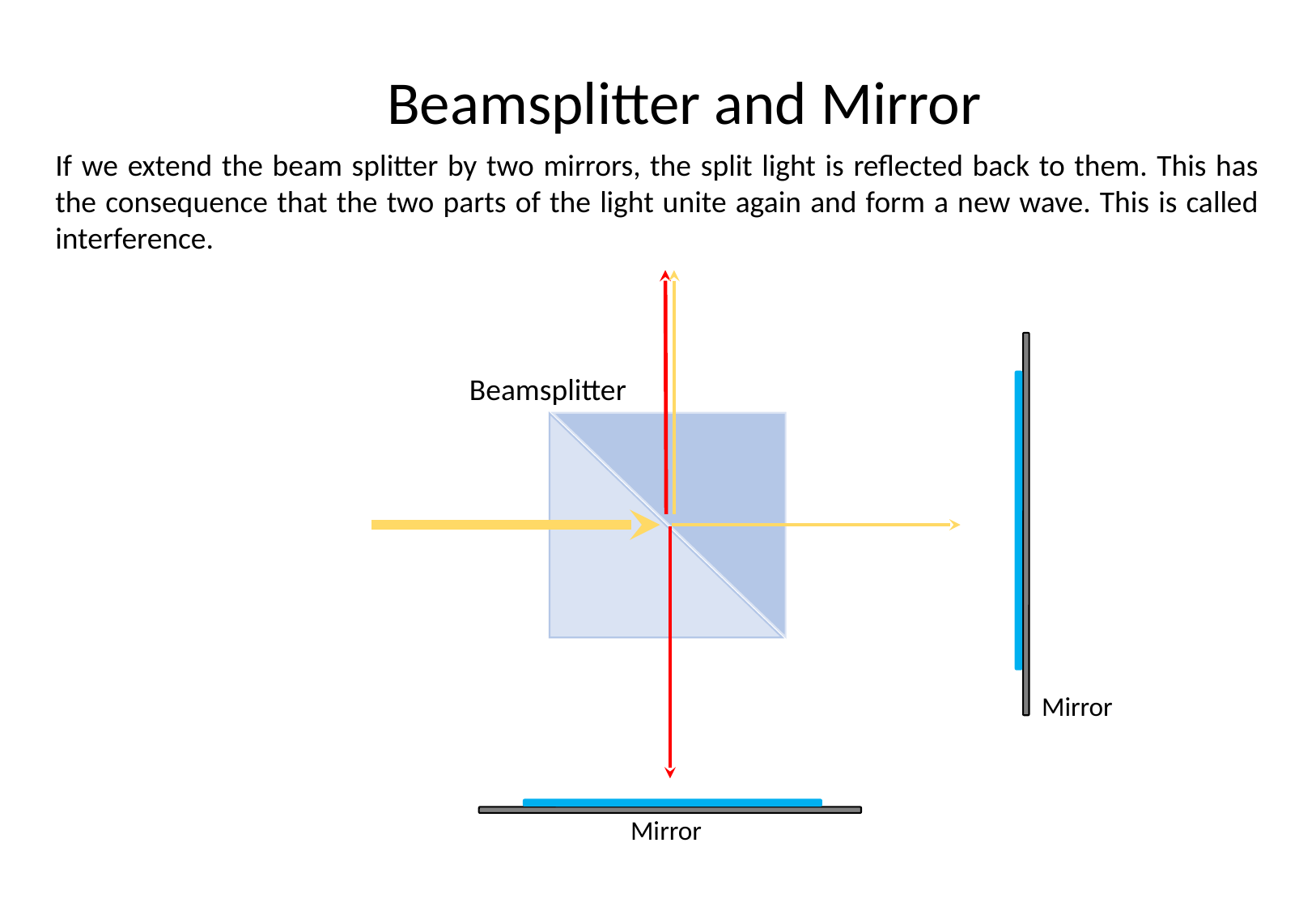

Beamsplitter and Mirror
If we extend the beam splitter by two mirrors, the split light is reflected back to them. This has the consequence that the two parts of the light unite again and form a new wave. This is called interference.
Beamsplitter

Mirror

Mirror